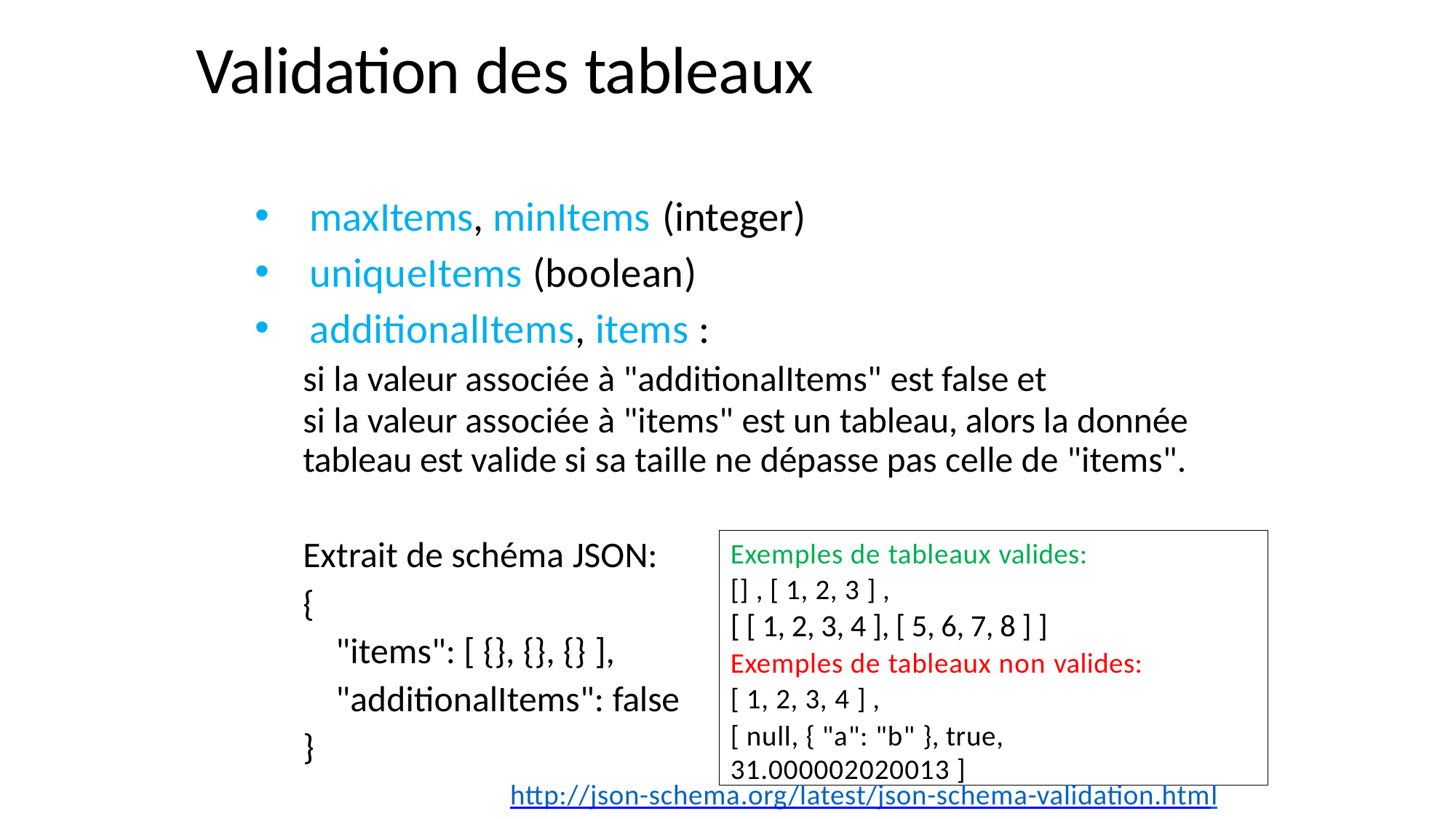

# Validation des tableaux
maxItems, minItems (integer)
uniqueItems (boolean)
additionalItems, items :
si la valeur associée à "additionalItems" est false et
si la valeur associée à "items" est un tableau, alors la donnée  tableau est valide si sa taille ne dépasse pas celle de "items".
Extrait de schéma JSON:
{
"items": [ {}, {}, {} ],
"additionalItems": false
}
Exemples de tableaux valides:  [] , [ 1, 2, 3 ] ,
[ [ 1, 2, 3, 4 ], [ 5, 6, 7, 8 ] ]
Exemples de tableaux non valides:  [ 1, 2, 3, 4 ] ,
[ null, { "a": "b" }, true, 31.000002020013 ]
http://json-schema.org/latest/json-schema-validation.html